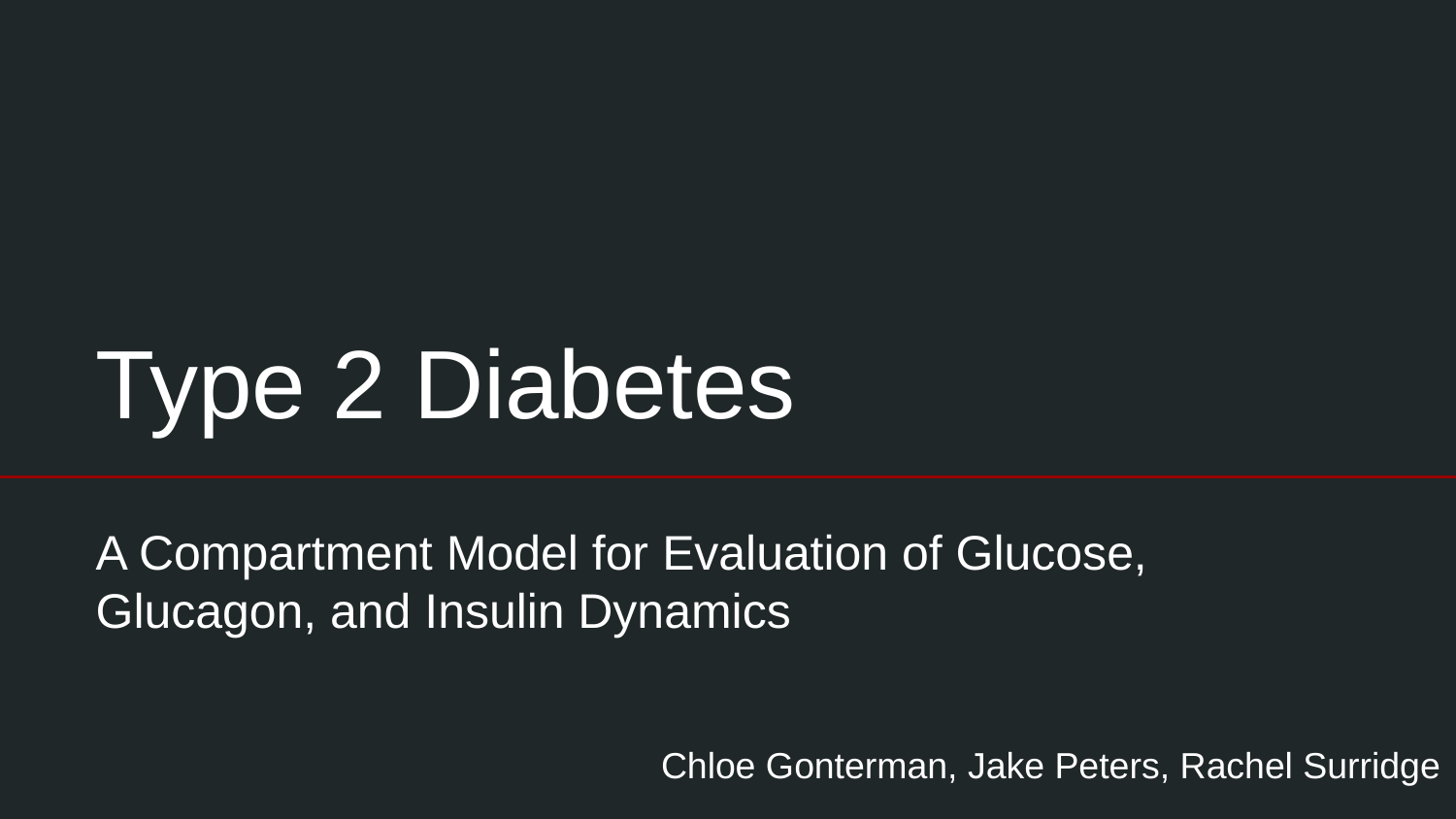

# Type 2 Diabetes
A Compartment Model for Evaluation of Glucose, Glucagon, and Insulin Dynamics
Chloe Gonterman, Jake Peters, Rachel Surridge